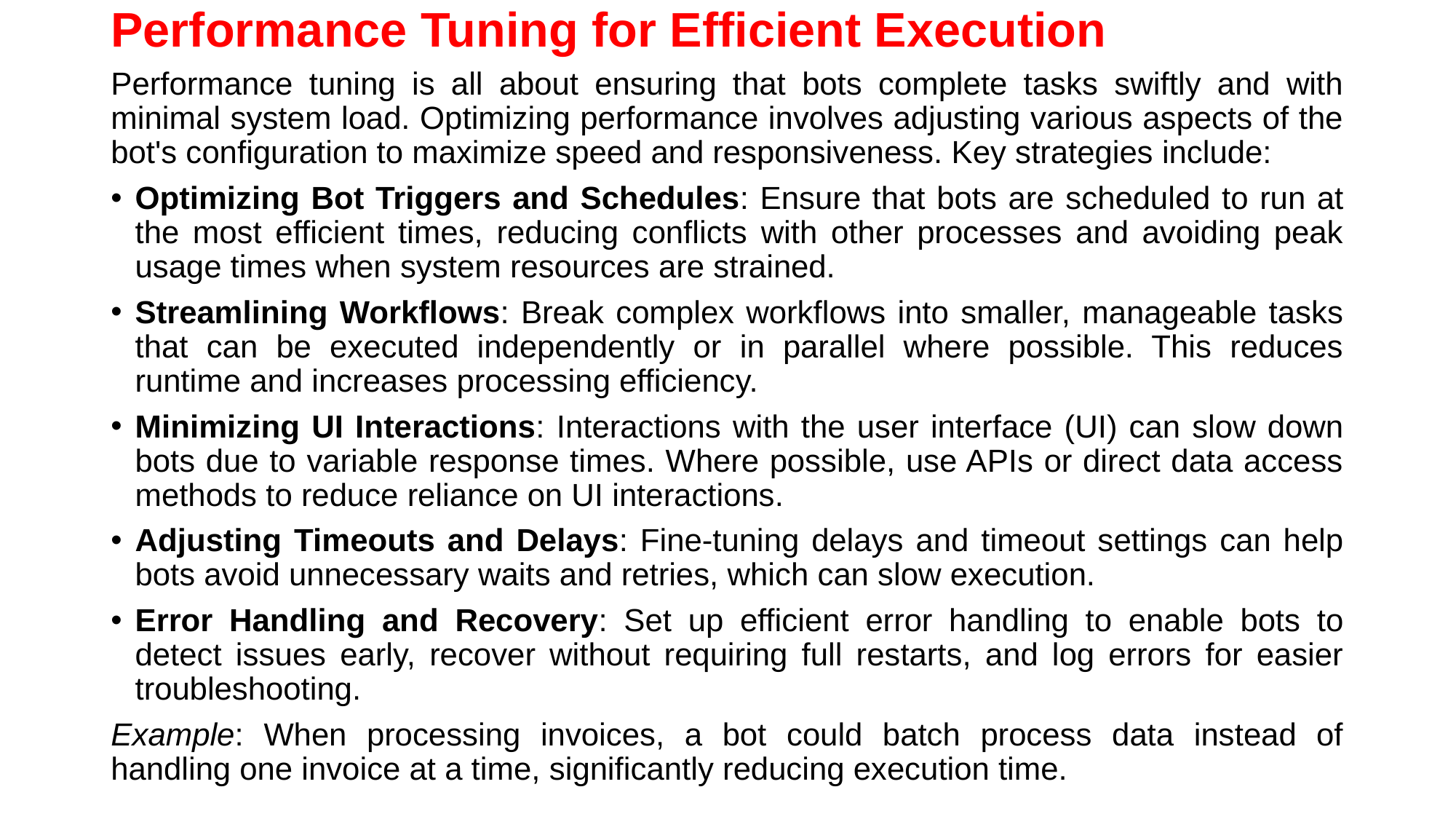

# Performance Tuning for Efficient Execution
Performance tuning is all about ensuring that bots complete tasks swiftly and with minimal system load. Optimizing performance involves adjusting various aspects of the bot's configuration to maximize speed and responsiveness. Key strategies include:
Optimizing Bot Triggers and Schedules: Ensure that bots are scheduled to run at the most efficient times, reducing conflicts with other processes and avoiding peak usage times when system resources are strained.
Streamlining Workflows: Break complex workflows into smaller, manageable tasks that can be executed independently or in parallel where possible. This reduces runtime and increases processing efficiency.
Minimizing UI Interactions: Interactions with the user interface (UI) can slow down bots due to variable response times. Where possible, use APIs or direct data access methods to reduce reliance on UI interactions.
Adjusting Timeouts and Delays: Fine-tuning delays and timeout settings can help bots avoid unnecessary waits and retries, which can slow execution.
Error Handling and Recovery: Set up efficient error handling to enable bots to detect issues early, recover without requiring full restarts, and log errors for easier troubleshooting.
Example: When processing invoices, a bot could batch process data instead of handling one invoice at a time, significantly reducing execution time.